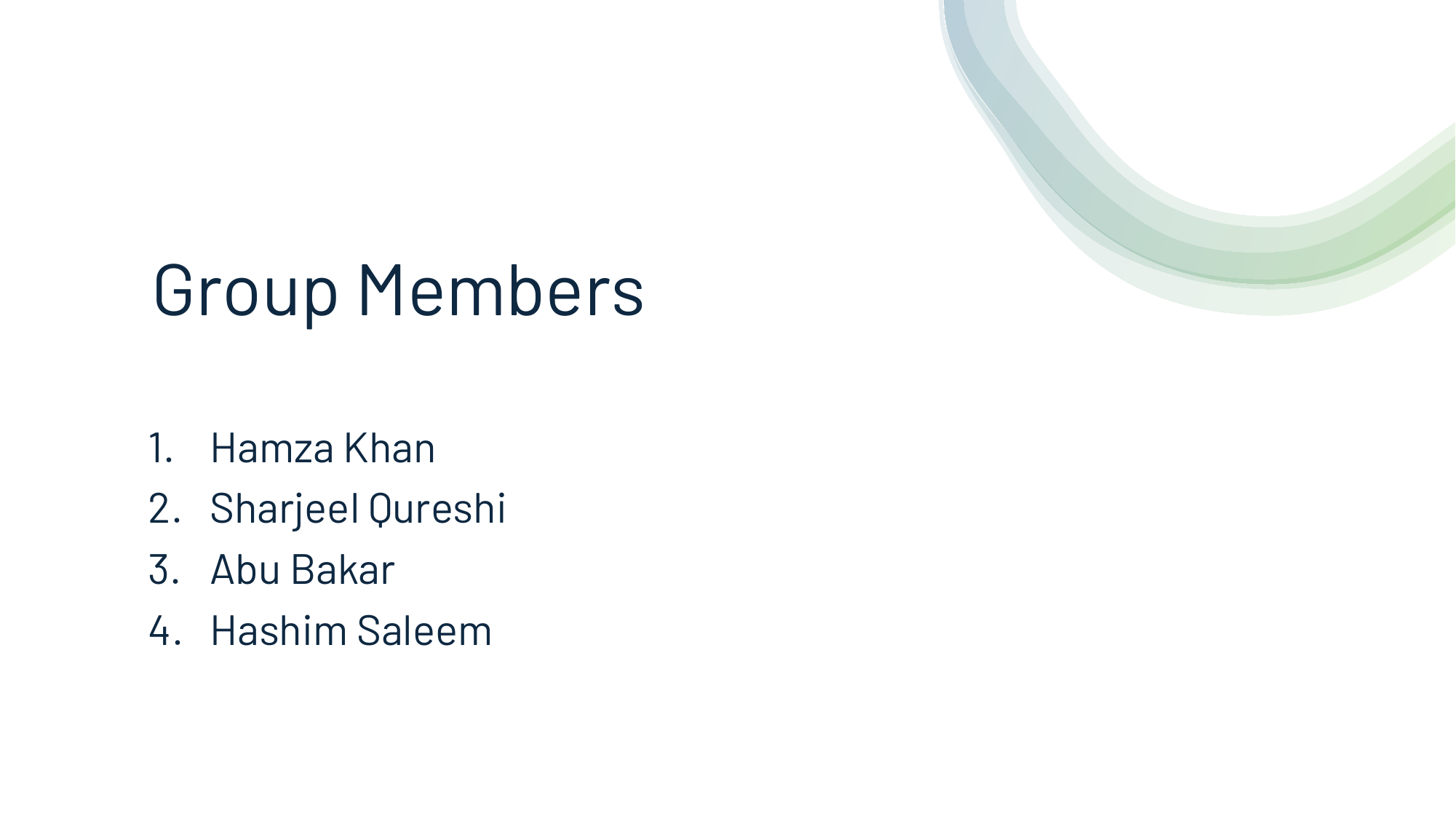

# Group Members
Hamza Khan
Sharjeel Qureshi
Abu Bakar
Hashim Saleem